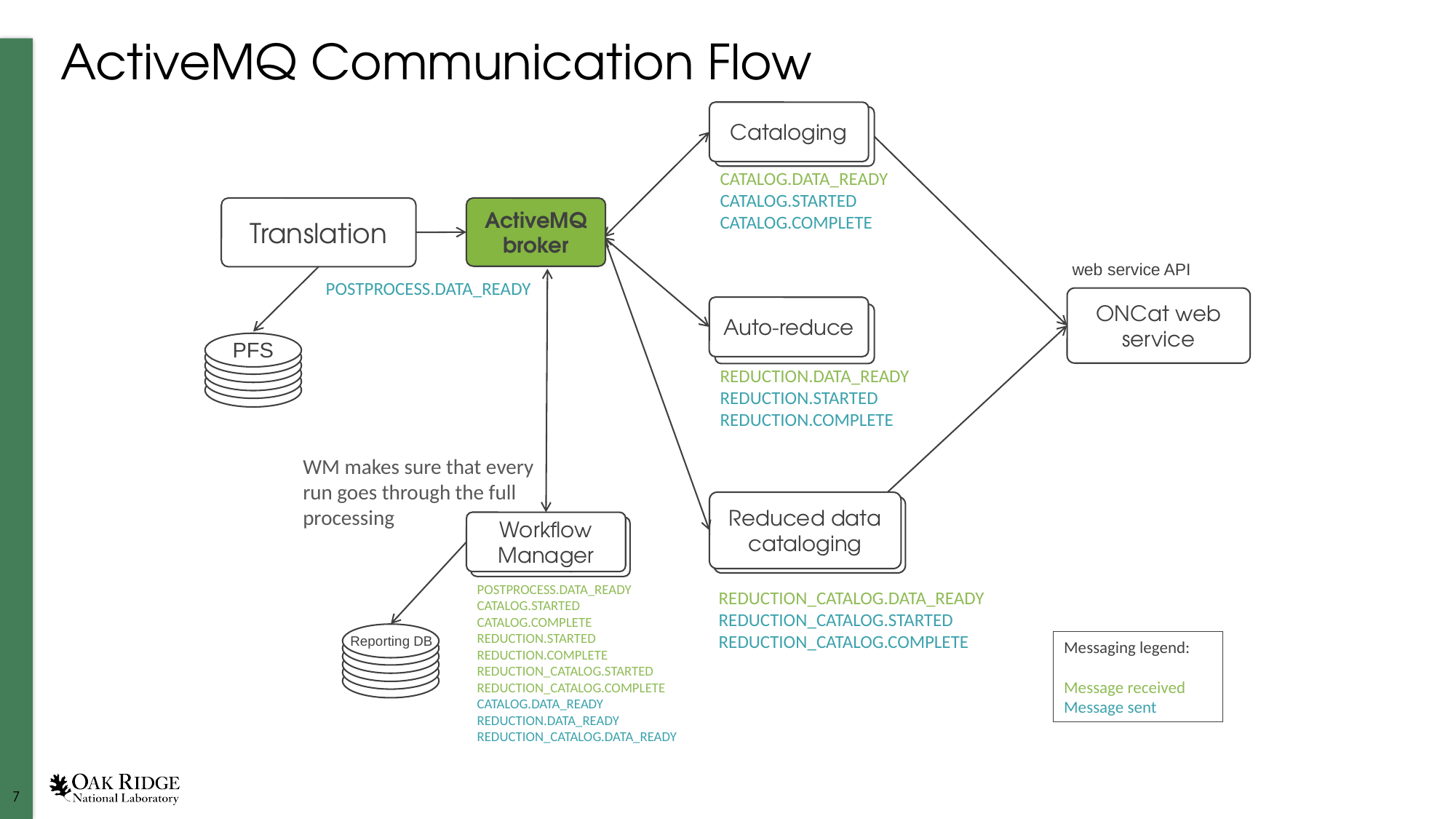

ActiveMQ Communication Flow
Cataloging
NX cataloging
CATALOG.DATA_READY
CATALOG.STARTED
CATALOG.COMPLETE
Translation
ActiveMQ
broker
web service API
POSTPROCESS.DATA_READY
ONCat web service
Auto-reduce
autoreduce
PFS

REDUCTION.DATA_READY
REDUCTION.STARTED
REDUCTION.COMPLETE
WM makes sure that every run goes through the full processing
Reduced data cataloging
reduced data cataloging
Workflow Manager
Workflow Manager
POSTPROCESS.DATA_READY
CATALOG.STARTED
CATALOG.COMPLETE
REDUCTION.STARTED
REDUCTION.COMPLETE
REDUCTION_CATALOG.STARTED
REDUCTION_CATALOG.COMPLETE
CATALOG.DATA_READY
REDUCTION.DATA_READY
REDUCTION_CATALOG.DATA_READY
REDUCTION_CATALOG.DATA_READY
REDUCTION_CATALOG.STARTED
REDUCTION_CATALOG.COMPLETE

Reporting DB
Messaging legend:

Message received
Message sent